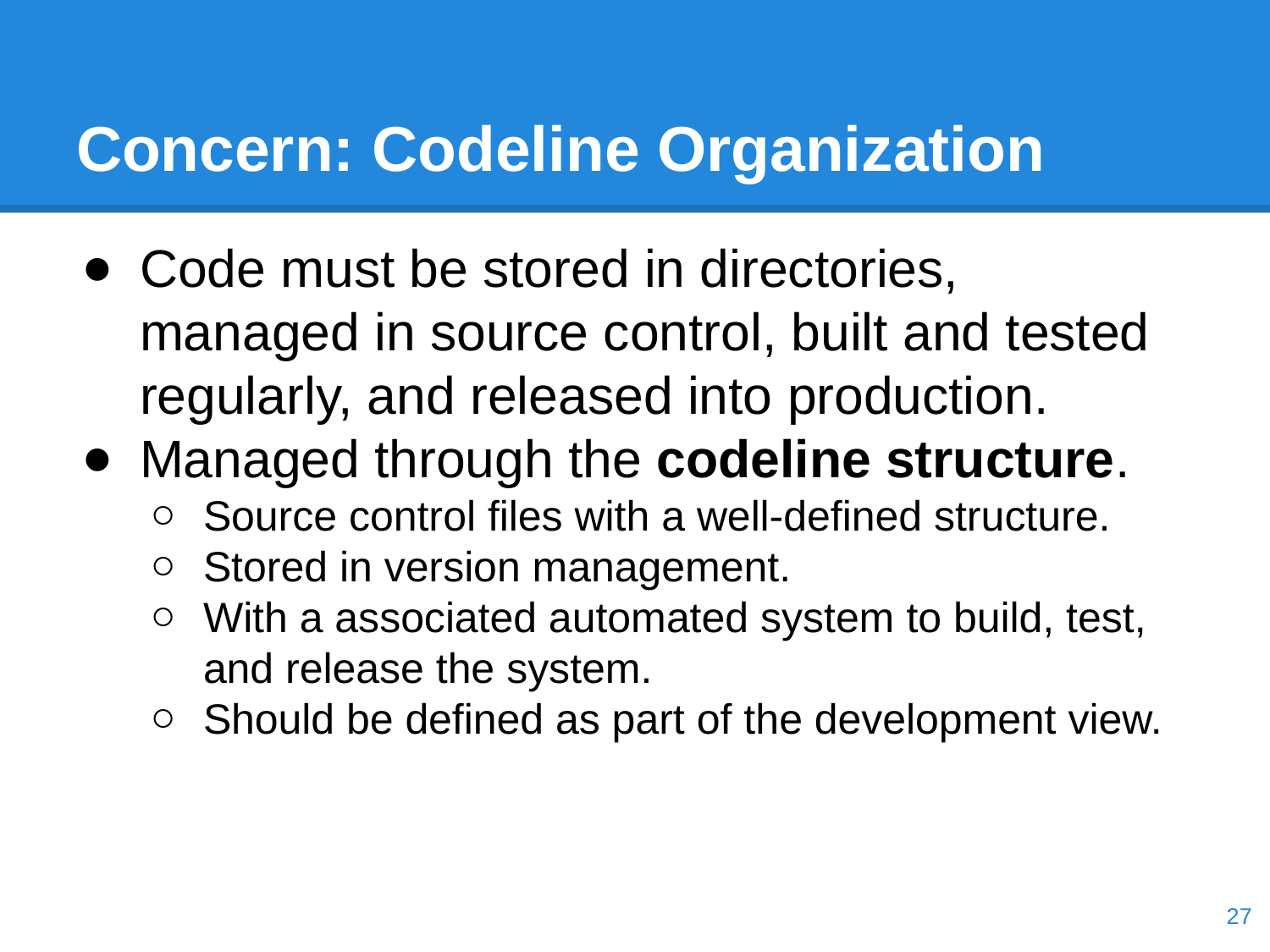

# Concern: Codeline Organization
Code must be stored in directories, managed in source control, built and tested regularly, and released into production.
Managed through the codeline structure.
Source control files with a well-defined structure.
Stored in version management.
With a associated automated system to build, test, and release the system.
Should be defined as part of the development view.
27